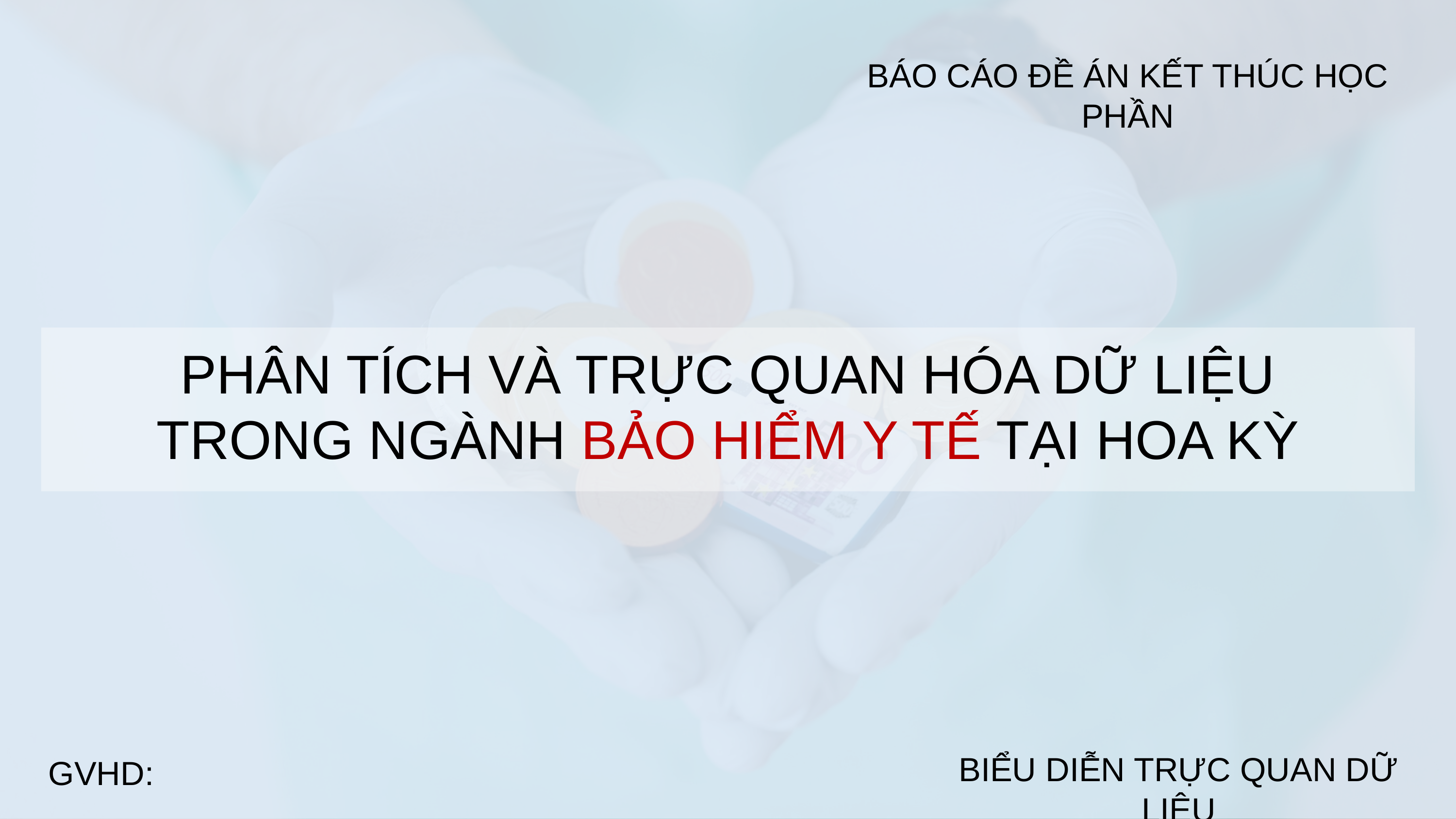

BÁO CÁO ĐỀ ÁN KẾT THÚC HỌC PHẦN

PHÂN TÍCH VÀ TRỰC QUAN HÓA DỮ LIỆU
TRONG NGÀNH BẢO HIỂM Y TẾ TẠI HOA KỲ
BIỂU DIỄN TRỰC QUAN DỮ LIỆU
GVHD: